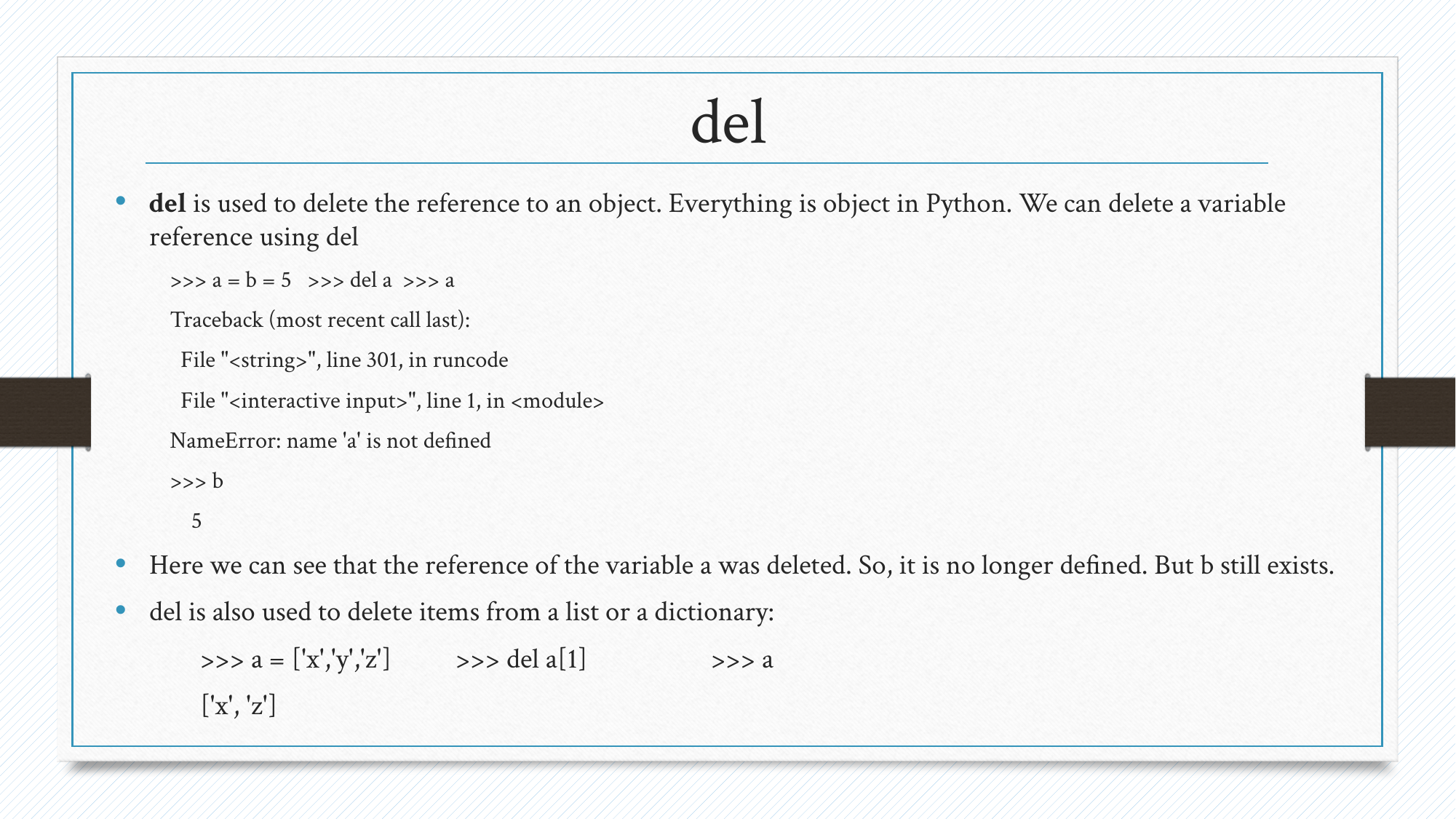

# del
del is used to delete the reference to an object. Everything is object in Python. We can delete a variable reference using del
>>> a = b = 5   >>> del a  >>> a
Traceback (most recent call last):
  File "<string>", line 301, in runcode
  File "<interactive input>", line 1, in <module>
NameError: name 'a' is not defined
>>> b
    5
Here we can see that the reference of the variable a was deleted. So, it is no longer defined. But b still exists.
del is also used to delete items from a list or a dictionary:
	>>> a = ['x','y','z']  	>>> del a[1]      	>>> a
	['x', 'z']